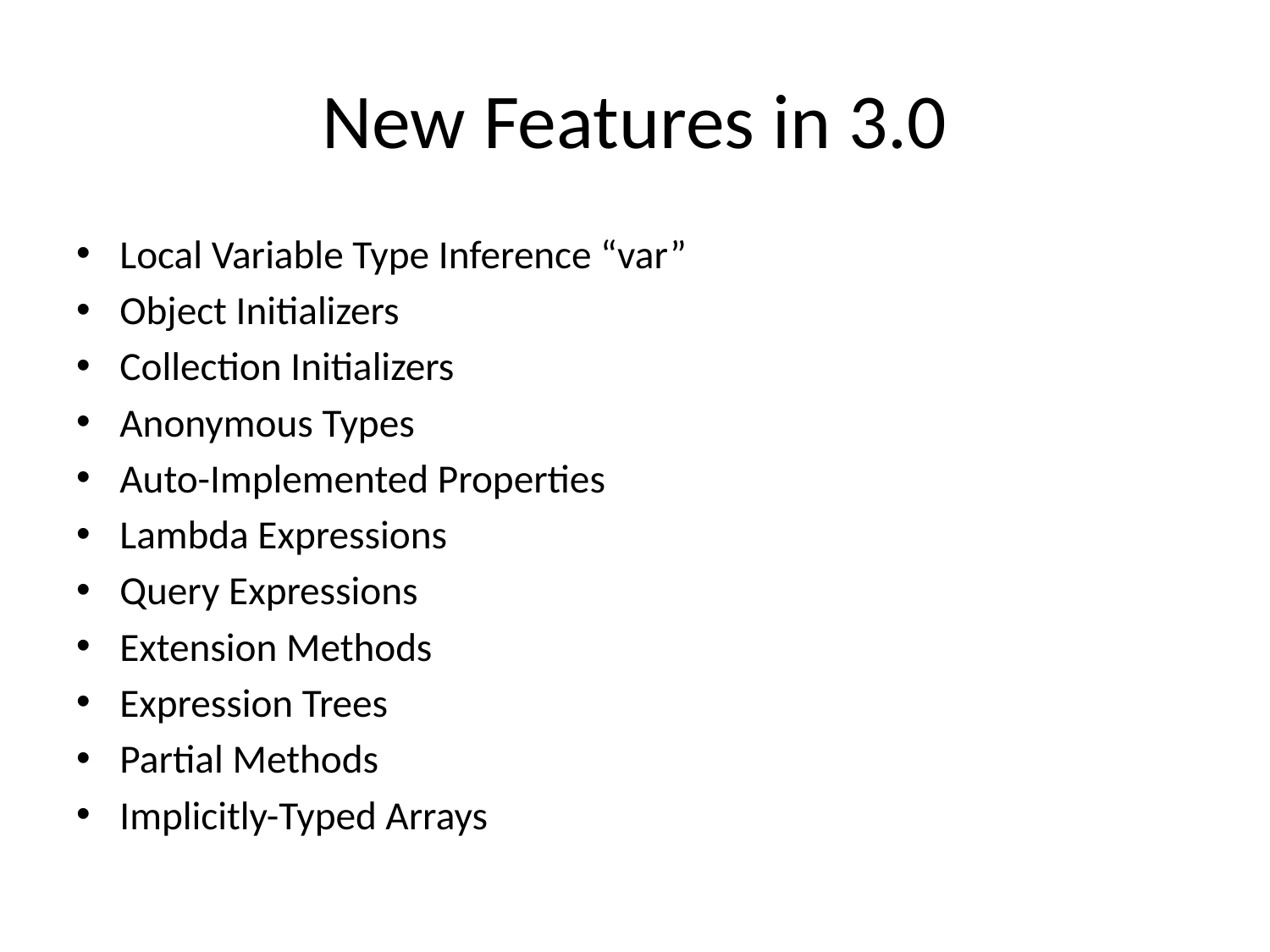

# New Features in 3.0
Local Variable Type Inference “var”
Object Initializers
Collection Initializers
Anonymous Types
Auto-Implemented Properties
Lambda Expressions
Query Expressions
Extension Methods
Expression Trees
Partial Methods
Implicitly-Typed Arrays